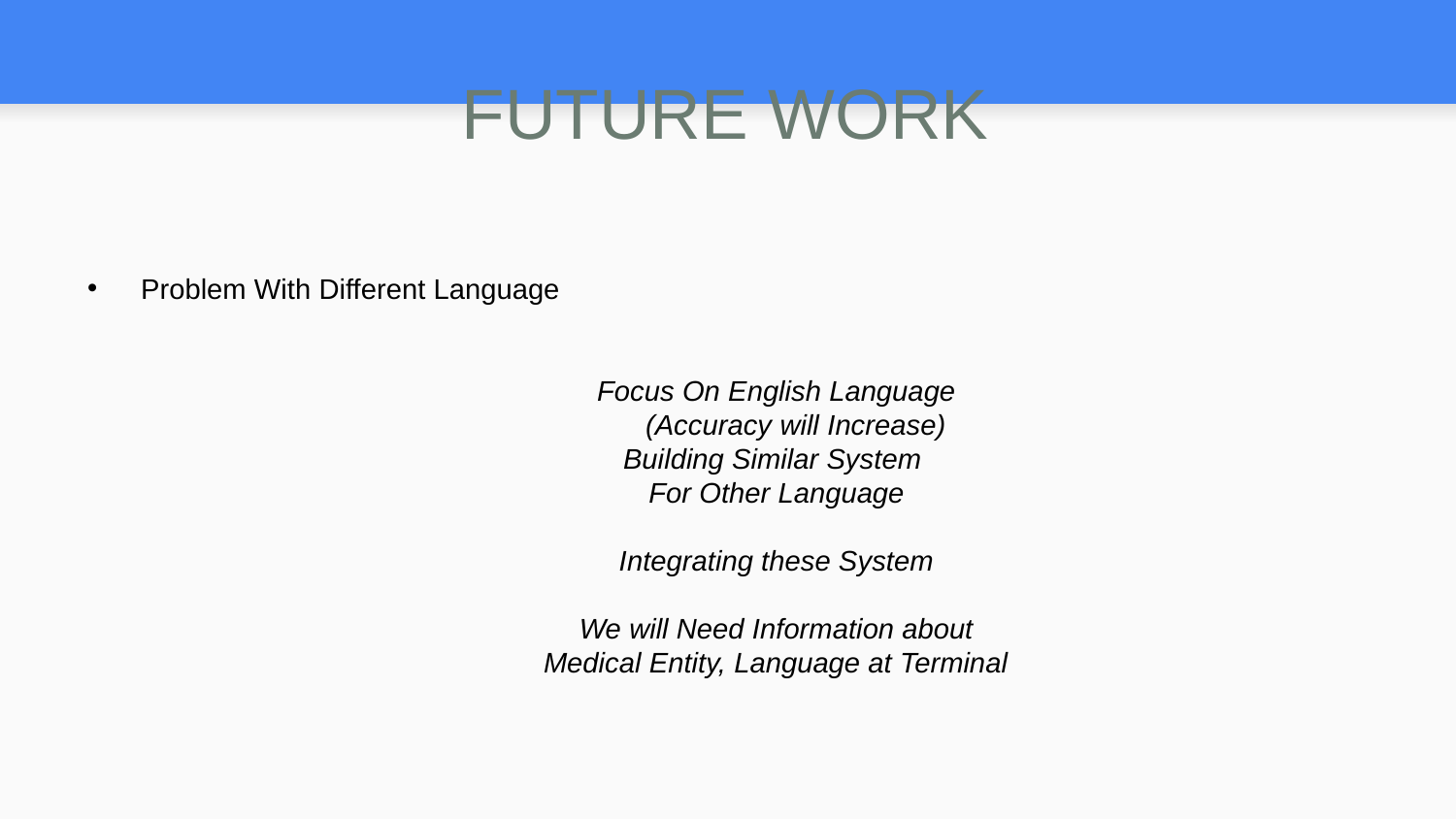

# FUTURE WORK
 Problem With Different Language

	Focus On English Language
                       (Accuracy will Increase)
	Building Similar System
	For Other Language

	Integrating these System

	We will Need Information about
                  Medical Entity, Language at Terminal